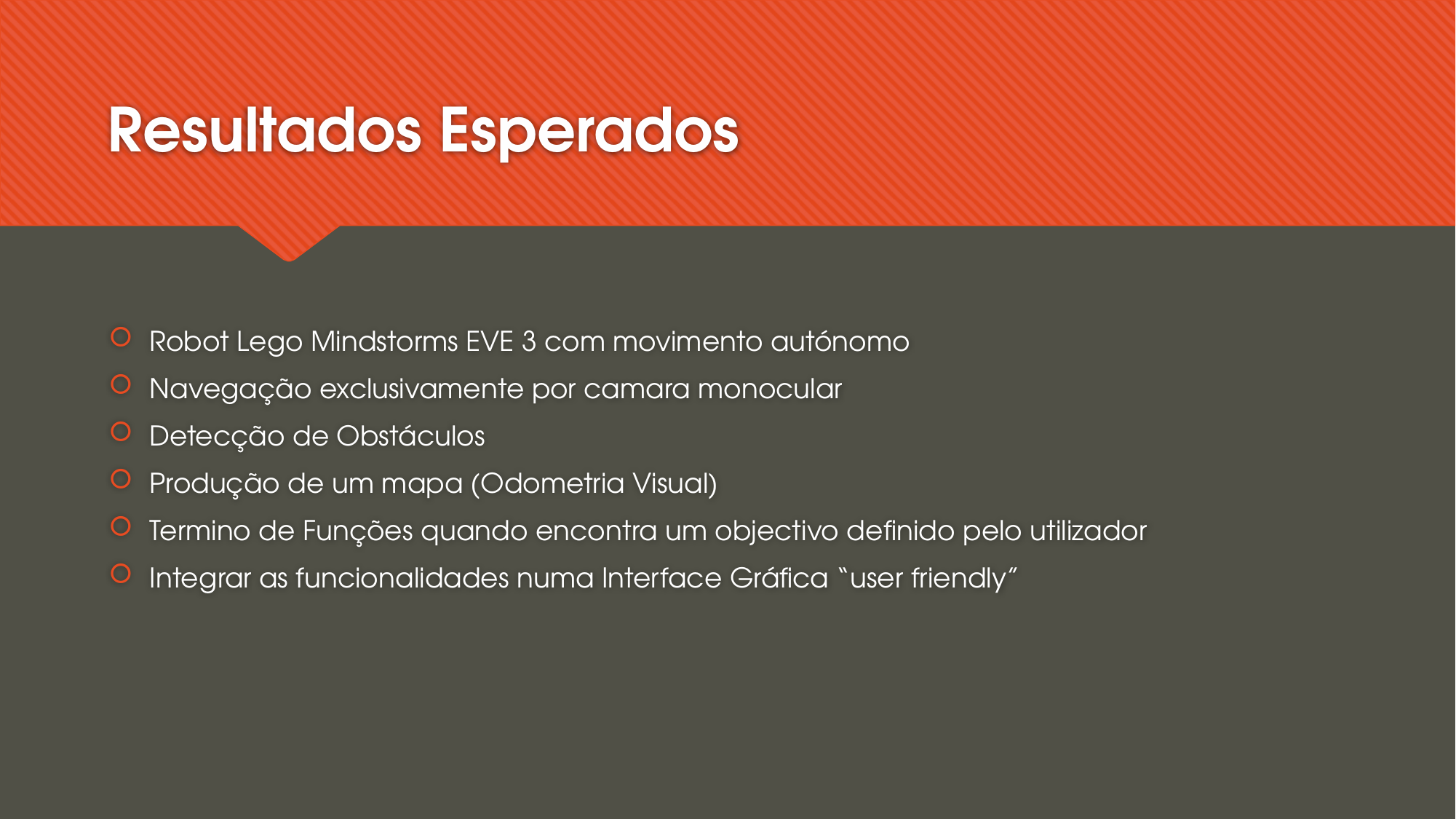

# Resultados Esperados
Robot Lego Mindstorms EVE 3 com movimento autónomo
Navegação exclusivamente por camara monocular
Detecção de Obstáculos
Produção de um mapa (Odometria Visual)
Termino de Funções quando encontra um objectivo definido pelo utilizador
Integrar as funcionalidades numa Interface Gráfica “user friendly”